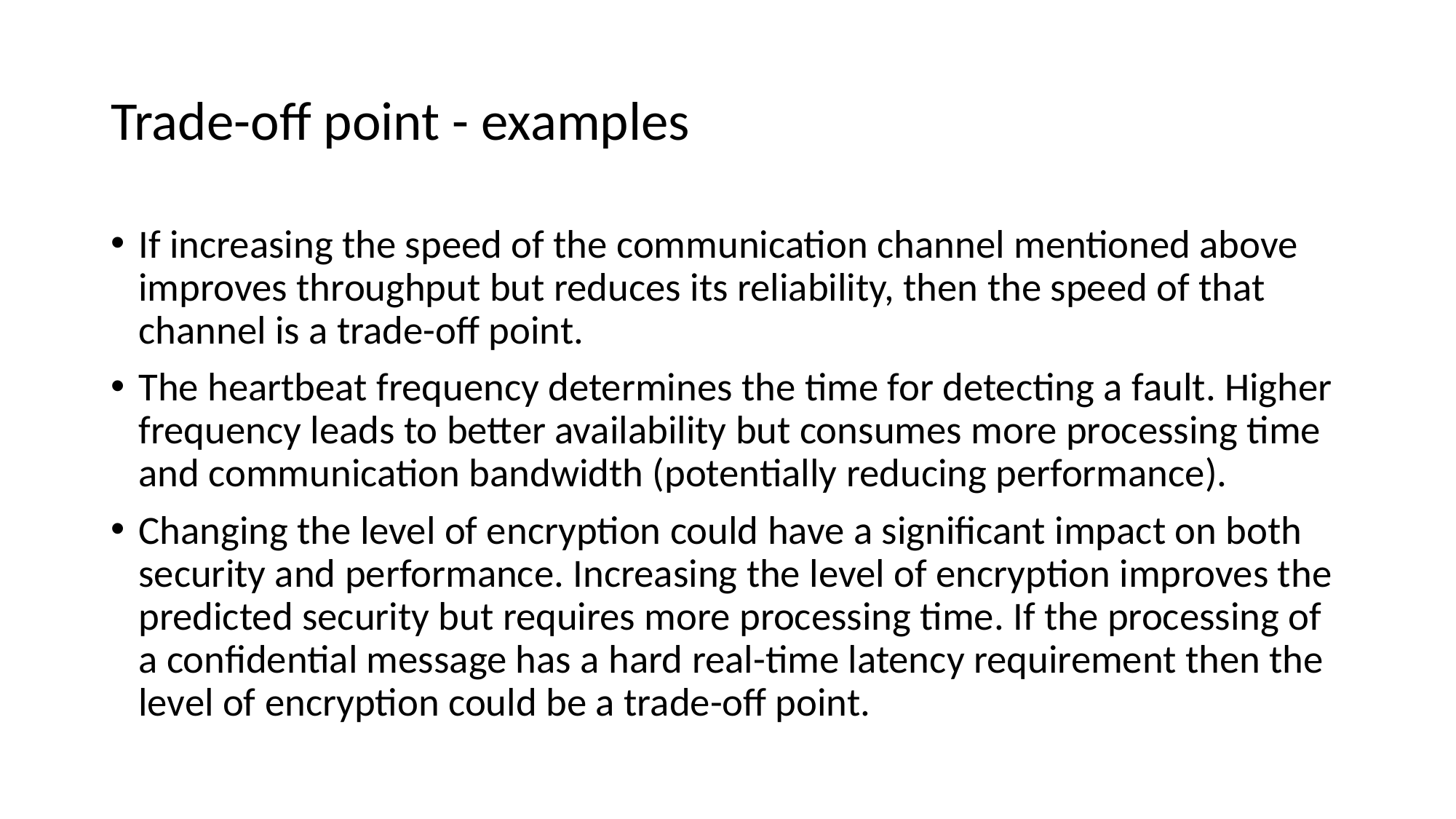

# Trade-off point - examples
If increasing the speed of the communication channel mentioned above improves throughput but reduces its reliability, then the speed of that channel is a trade-off point.
The heartbeat frequency determines the time for detecting a fault. Higher frequency leads to better availability but consumes more processing time and communication bandwidth (potentially reducing performance).
Changing the level of encryption could have a significant impact on both security and performance. Increasing the level of encryption improves the predicted security but requires more processing time. If the processing of a confidential message has a hard real-time latency requirement then the level of encryption could be a trade-off point.